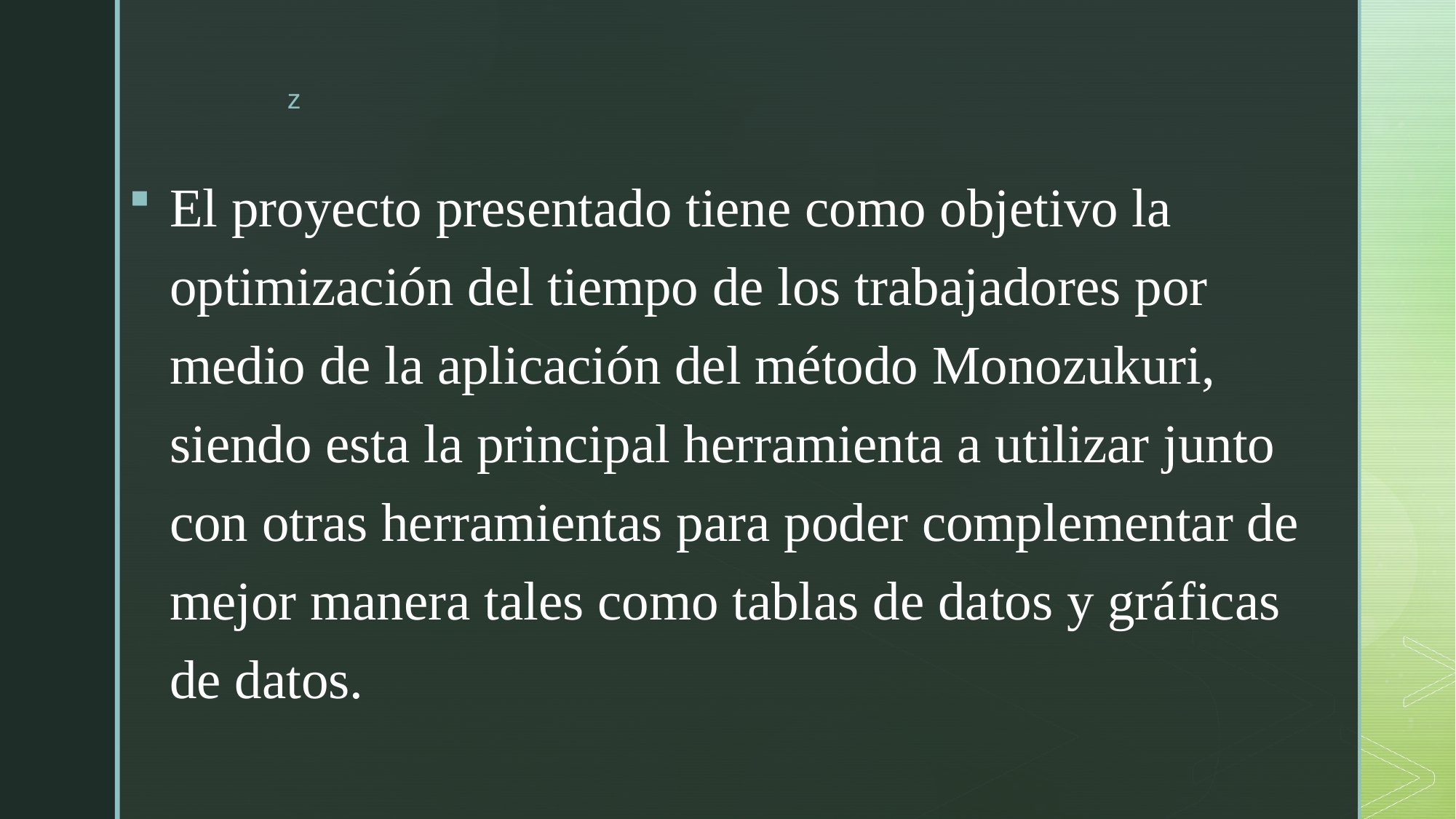

El proyecto presentado tiene como objetivo la optimización del tiempo de los trabajadores por medio de la aplicación del método Monozukuri, siendo esta la principal herramienta a utilizar junto con otras herramientas para poder complementar de mejor manera tales como tablas de datos y gráficas de datos.